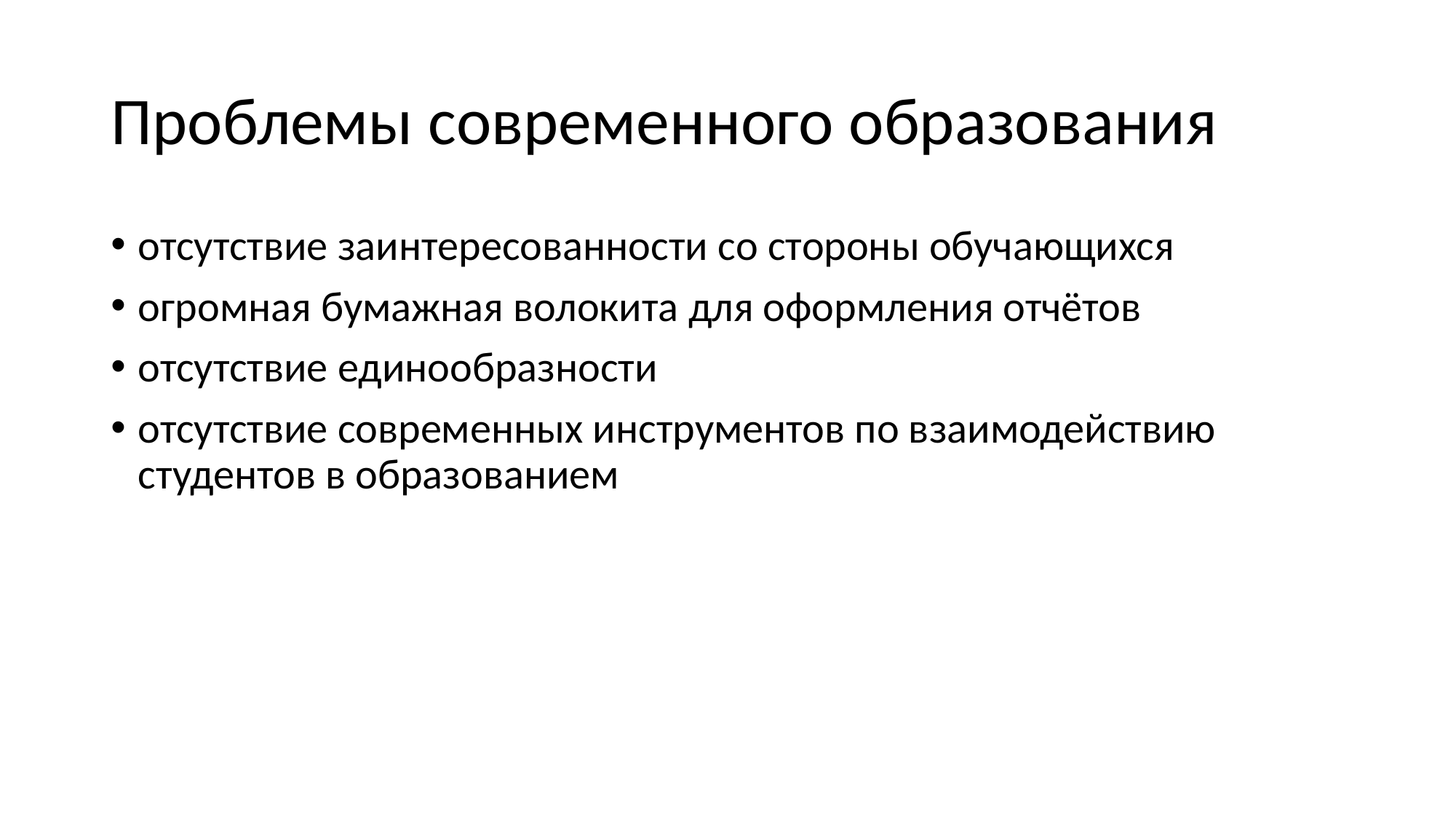

# Проблемы современного образования
отсутствие заинтересованности со стороны обучающихся
огромная бумажная волокита для оформления отчётов
отсутствие единообразности
отсутствие современных инструментов по взаимодействию студентов в образованием